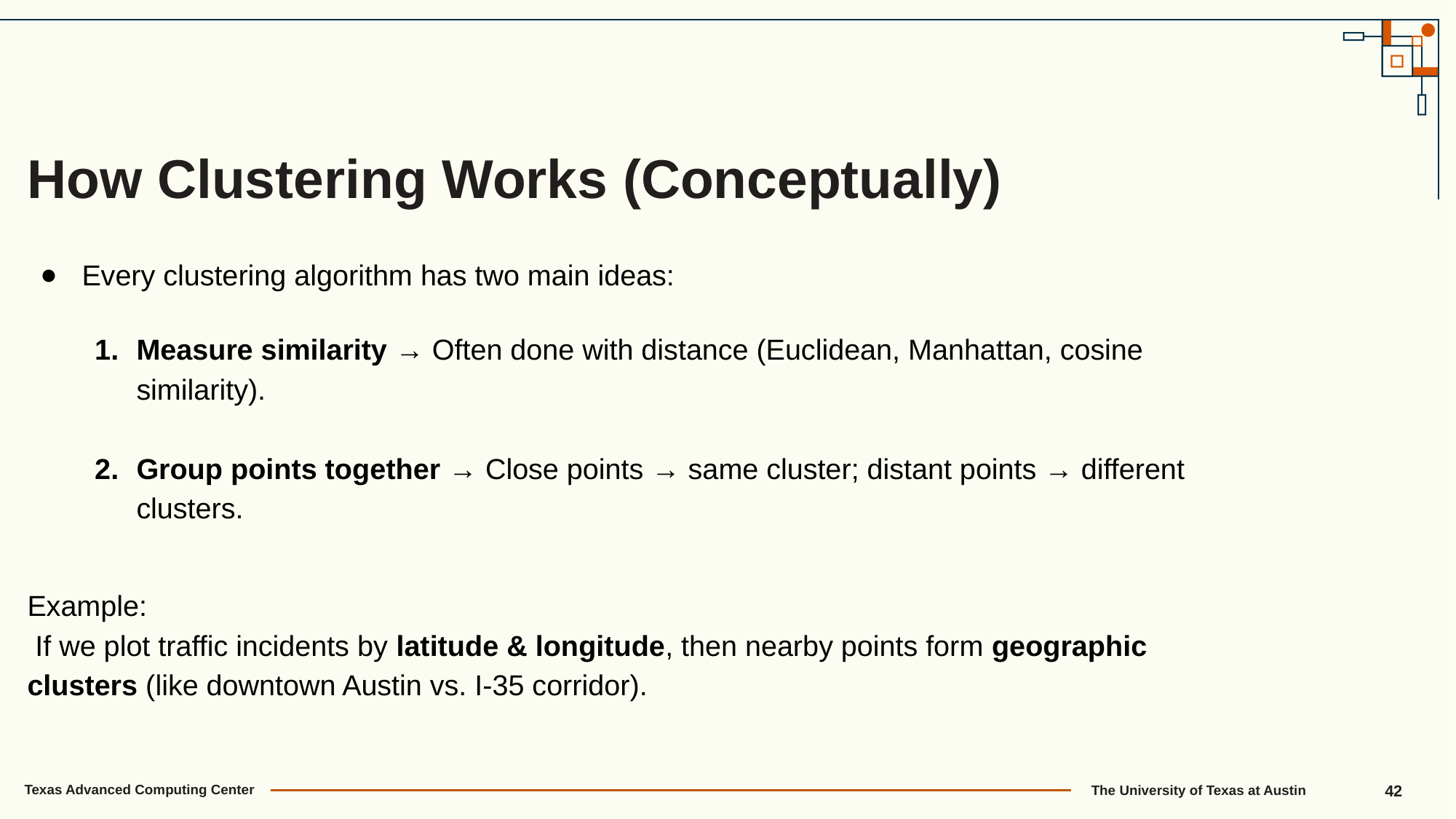

How Clustering Works (Conceptually)
Every clustering algorithm has two main ideas:
Measure similarity → Often done with distance (Euclidean, Manhattan, cosine similarity).
Group points together → Close points → same cluster; distant points → different clusters.
Example:
 If we plot traffic incidents by latitude & longitude, then nearby points form geographic clusters (like downtown Austin vs. I-35 corridor).